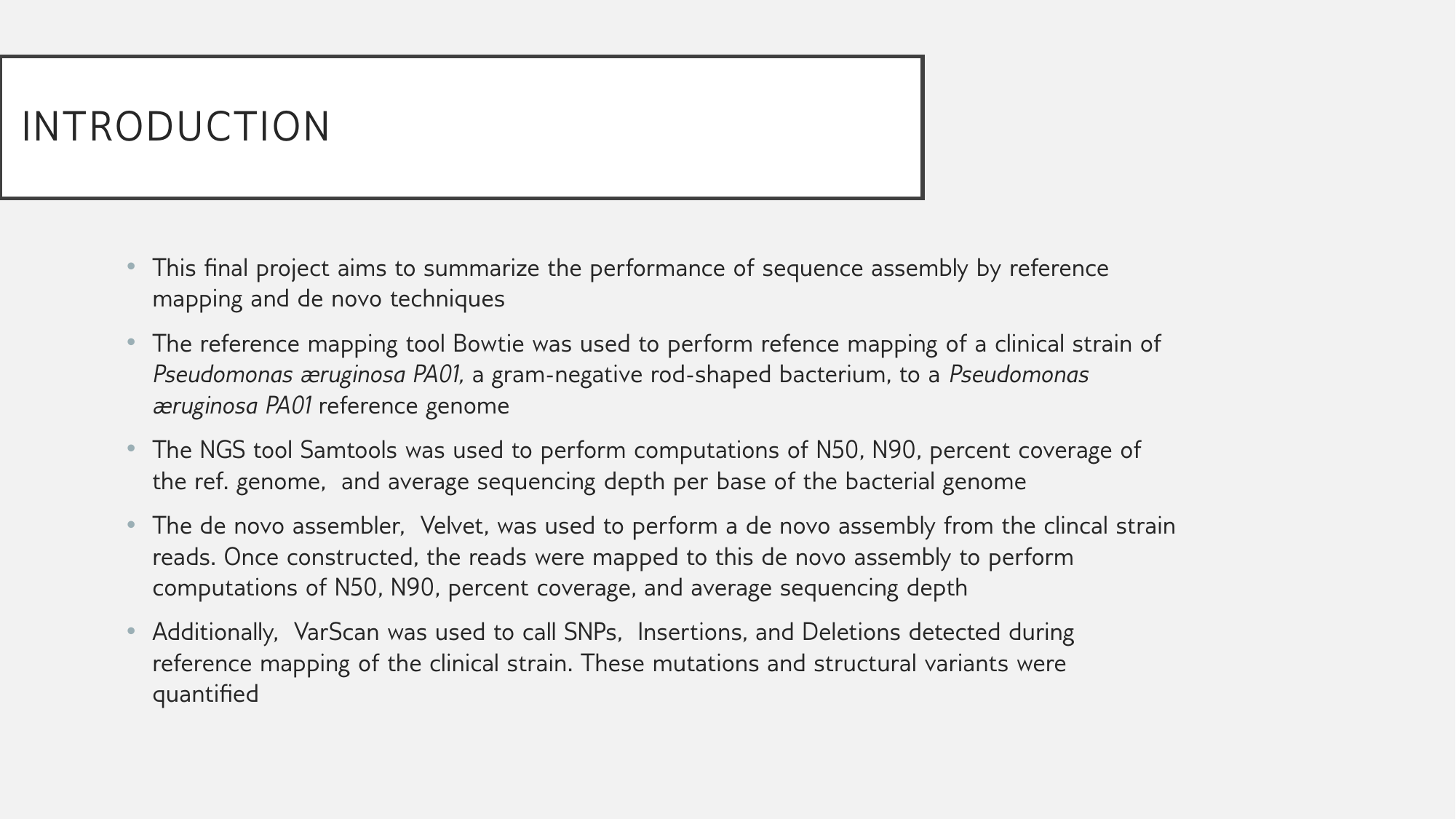

# INtroduction
This final project aims to summarize the performance of sequence assembly by reference mapping and de novo techniques
The reference mapping tool Bowtie was used to perform refence mapping of a clinical strain of Pseudomonas aeruginosa PA01, a gram-negative rod-shaped bacterium, to a Pseudomonas aeruginosa PA01 reference genome
The NGS tool Samtools was used to perform computations of N50, N90, percent coverage of the ref. genome,  and average sequencing depth per base of the bacterial genome
The de novo assembler,  Velvet, was used to perform a de novo assembly from the clincal strain reads. Once constructed, the reads were mapped to this de novo assembly to perform computations of N50, N90, percent coverage, and average sequencing depth
Additionally,  VarScan was used to call SNPs,  Insertions, and Deletions detected during reference mapping of the clinical strain. These mutations and structural variants were quantified